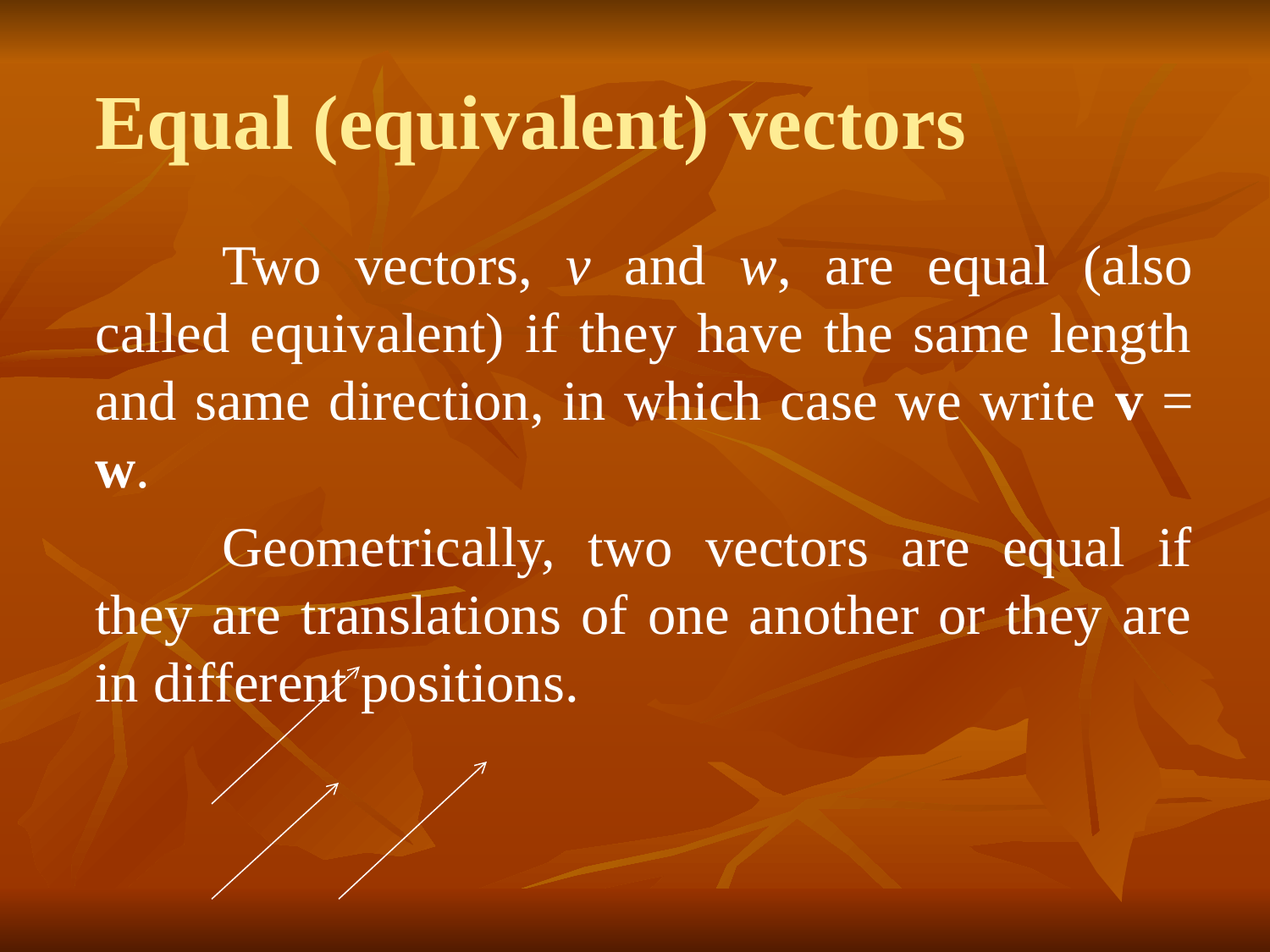

# Equal (equivalent) vectors
	Two vectors, v and w, are equal (also called equivalent) if they have the same length and same direction, in which case we write v = w.
	Geometrically, two vectors are equal if they are translations of one another or they are in different positions.